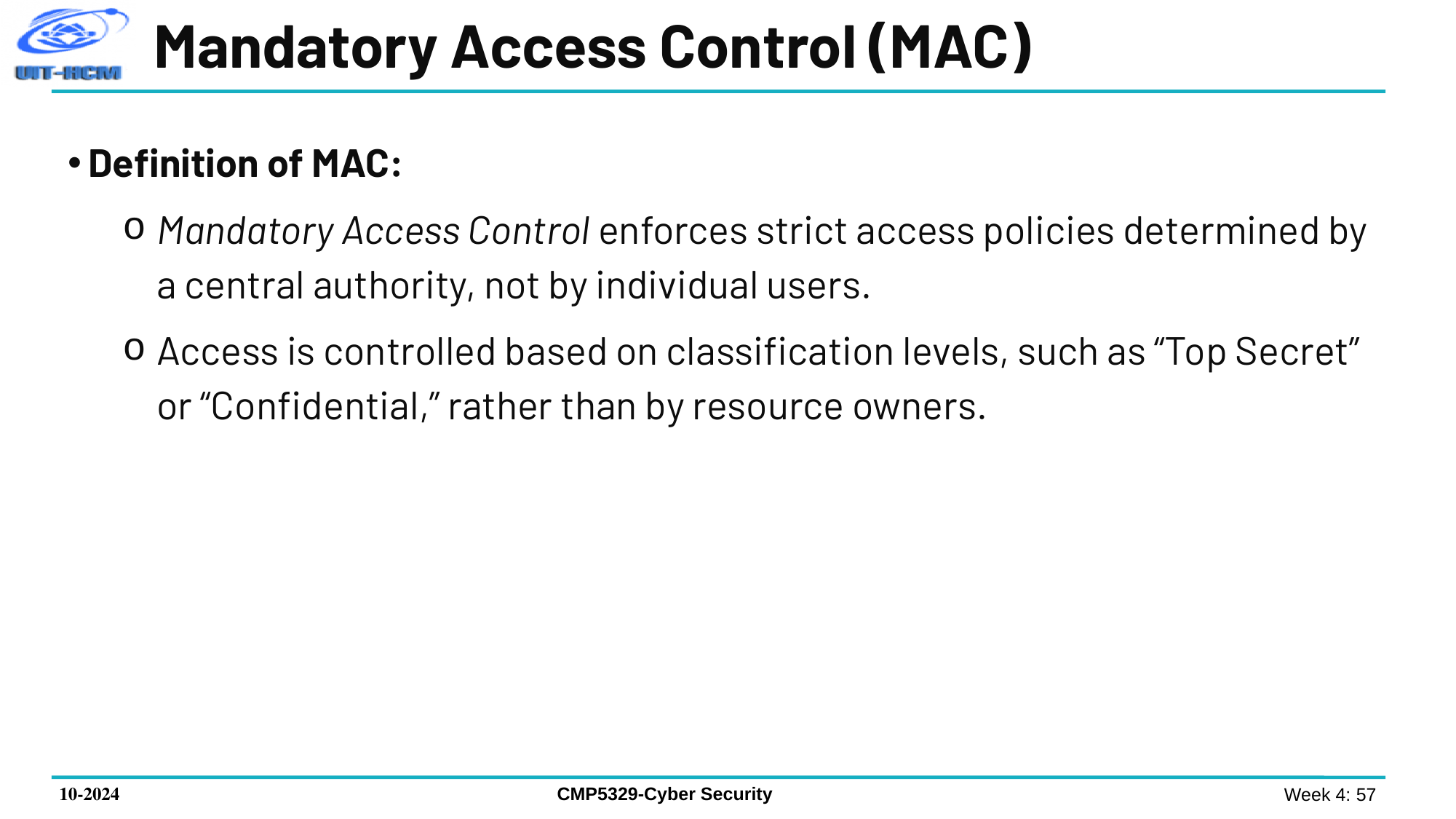

Mandatory Access Control (MAC)
Definition of MAC:
Mandatory Access Control enforces strict access policies determined by a central authority, not by individual users.
Access is controlled based on classification levels, such as “Top Secret” or “Confidential,” rather than by resource owners.